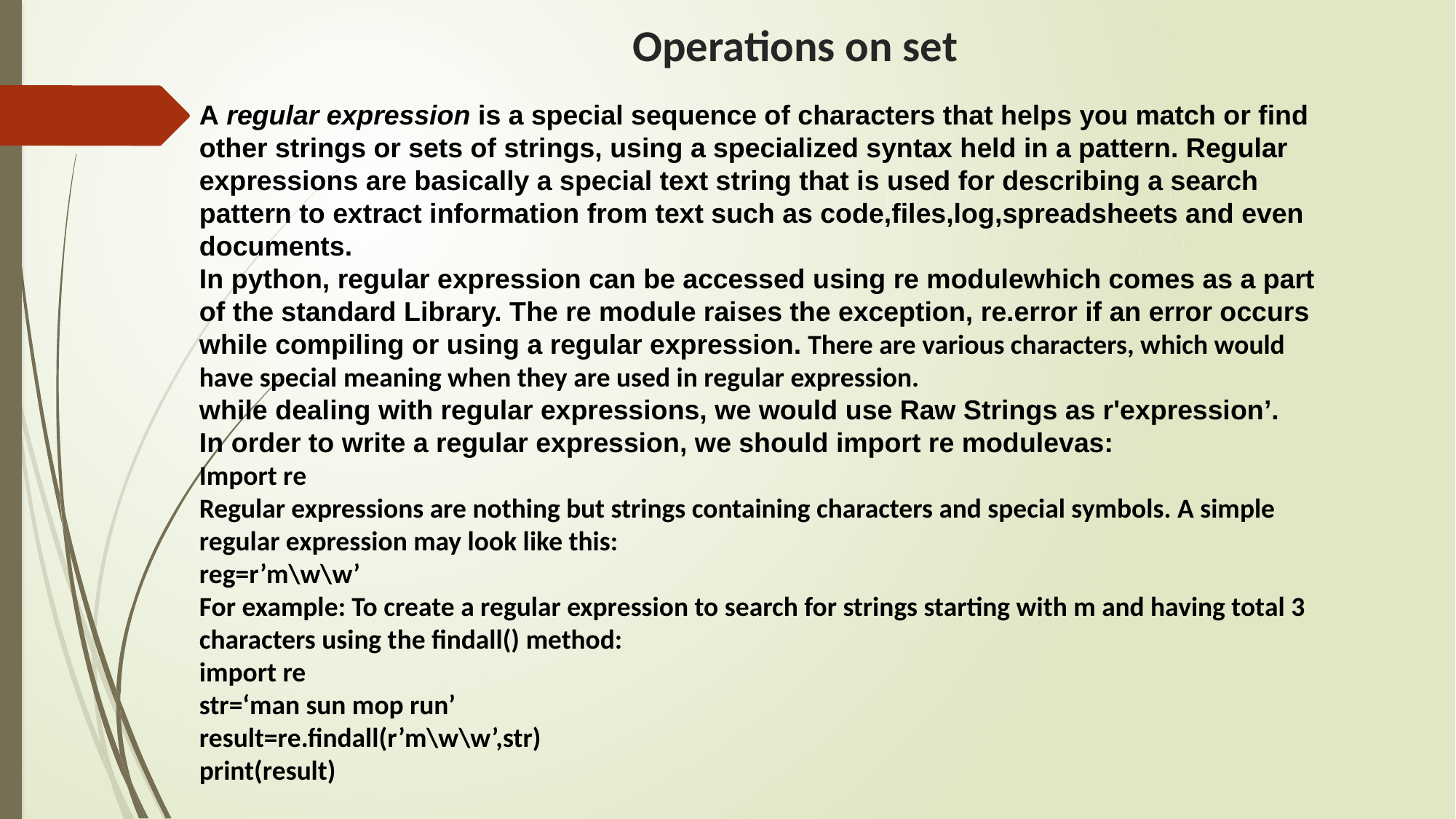

# Operations on set
A regular expression is a special sequence of characters that helps you match or find other strings or sets of strings, using a specialized syntax held in a pattern. Regular expressions are basically a special text string that is used for describing a search pattern to extract information from text such as code,files,log,spreadsheets and even documents.
In python, regular expression can be accessed using re modulewhich comes as a part of the standard Library. The re module raises the exception, re.error if an error occurs while compiling or using a regular expression. There are various characters, which would have special meaning when they are used in regular expression.
while dealing with regular expressions, we would use Raw Strings as r'expression’.
In order to write a regular expression, we should import re modulevas:
Import re
Regular expressions are nothing but strings containing characters and special symbols. A simple regular expression may look like this:
reg=r’m\w\w’
For example: To create a regular expression to search for strings starting with m and having total 3 characters using the findall() method:
import re
str=‘man sun mop run’
result=re.findall(r’m\w\w’,str)
print(result)